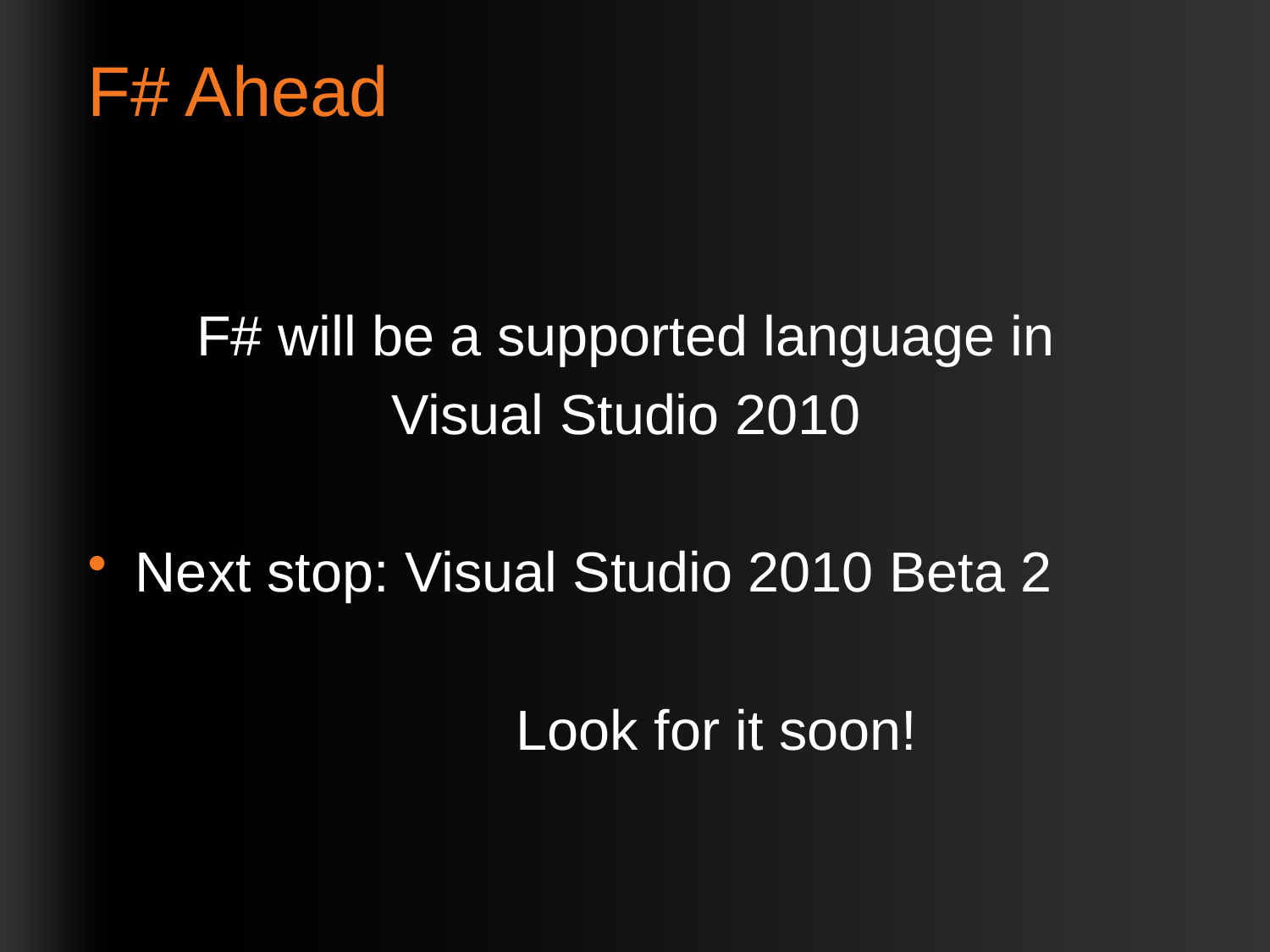

# F# Ahead

F# will be a supported language in
Visual Studio 2010

Next stop: Visual Studio 2010 Beta 2

				Look for it soon!